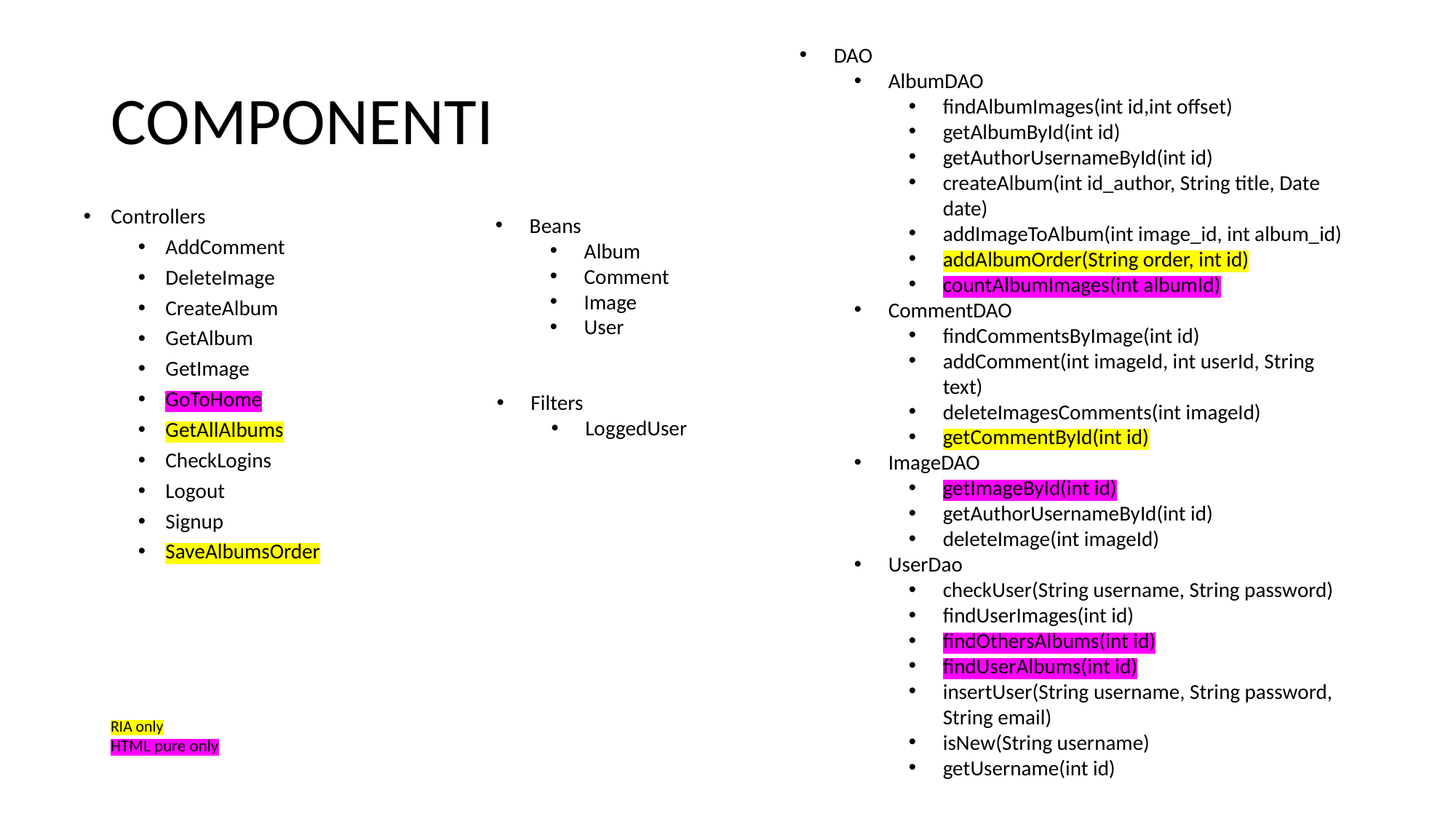

DAO
AlbumDAO
findAlbumImages(int id,int offset)
getAlbumById(int id)
getAuthorUsernameById(int id)
createAlbum(int id_author, String title, Date date)
addImageToAlbum(int image_id, int album_id)
addAlbumOrder(String order, int id)
countAlbumImages(int albumId)
CommentDAO
findCommentsByImage(int id)
addComment(int imageId, int userId, String text)
deleteImagesComments(int imageId)
getCommentById(int id)
ImageDAO
getImageById(int id)
getAuthorUsernameById(int id)
deleteImage(int imageId)
UserDao
checkUser(String username, String password)
findUserImages(int id)
findOthersAlbums(int id)
findUserAlbums(int id)
insertUser(String username, String password, String email)
isNew(String username)
getUsername(int id)
# COMPONENTI
Controllers
AddComment
DeleteImage
CreateAlbum
GetAlbum
GetImage
GoToHome
GetAllAlbums
CheckLogins
Logout
Signup
SaveAlbumsOrder
Beans
Album
Comment
Image
User
Filters
LoggedUser
RIA only
HTML pure only